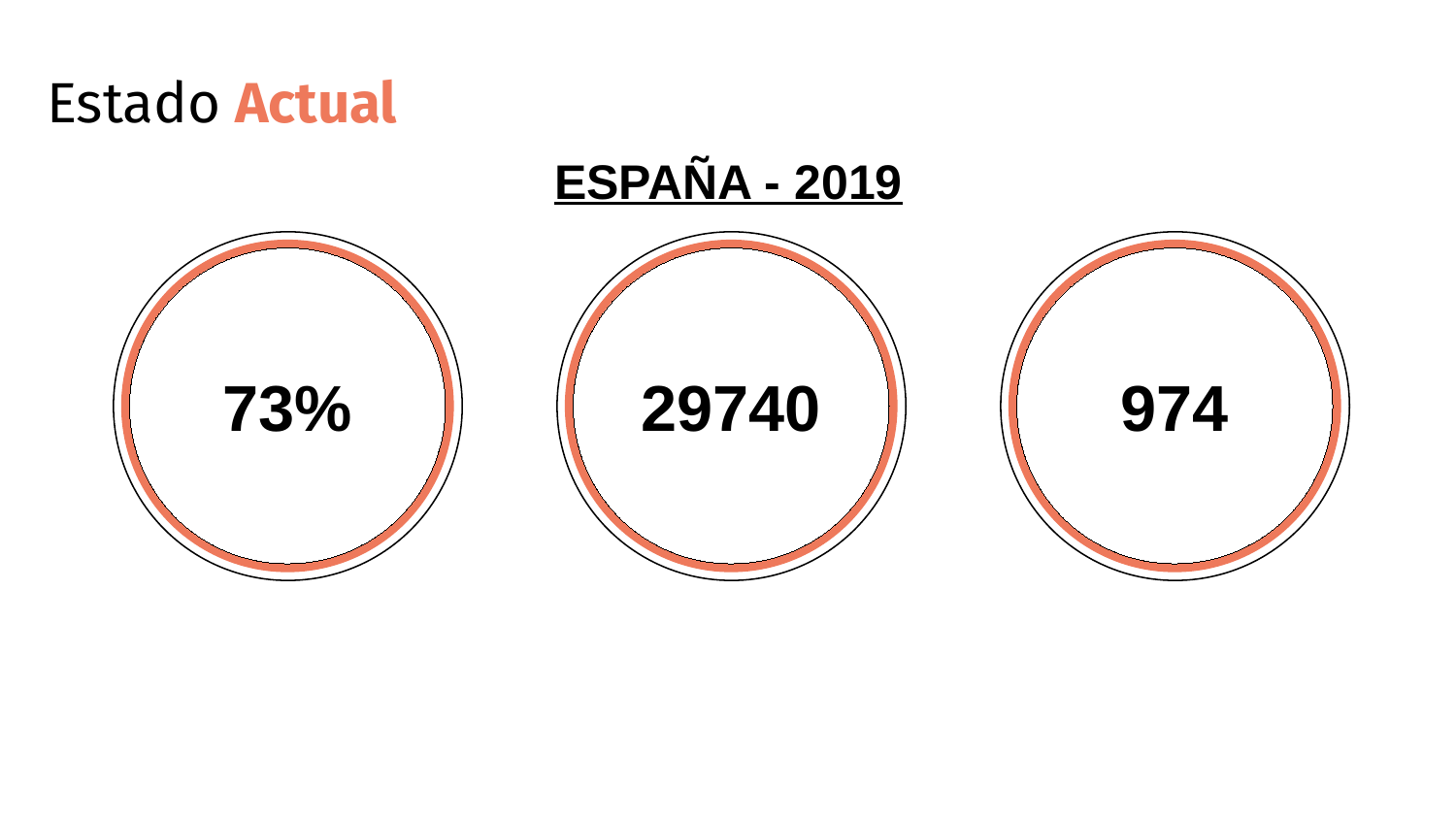

# Estado Actual
ESPAÑA - 2019

73%
29740
974
9M
9M
9M

4